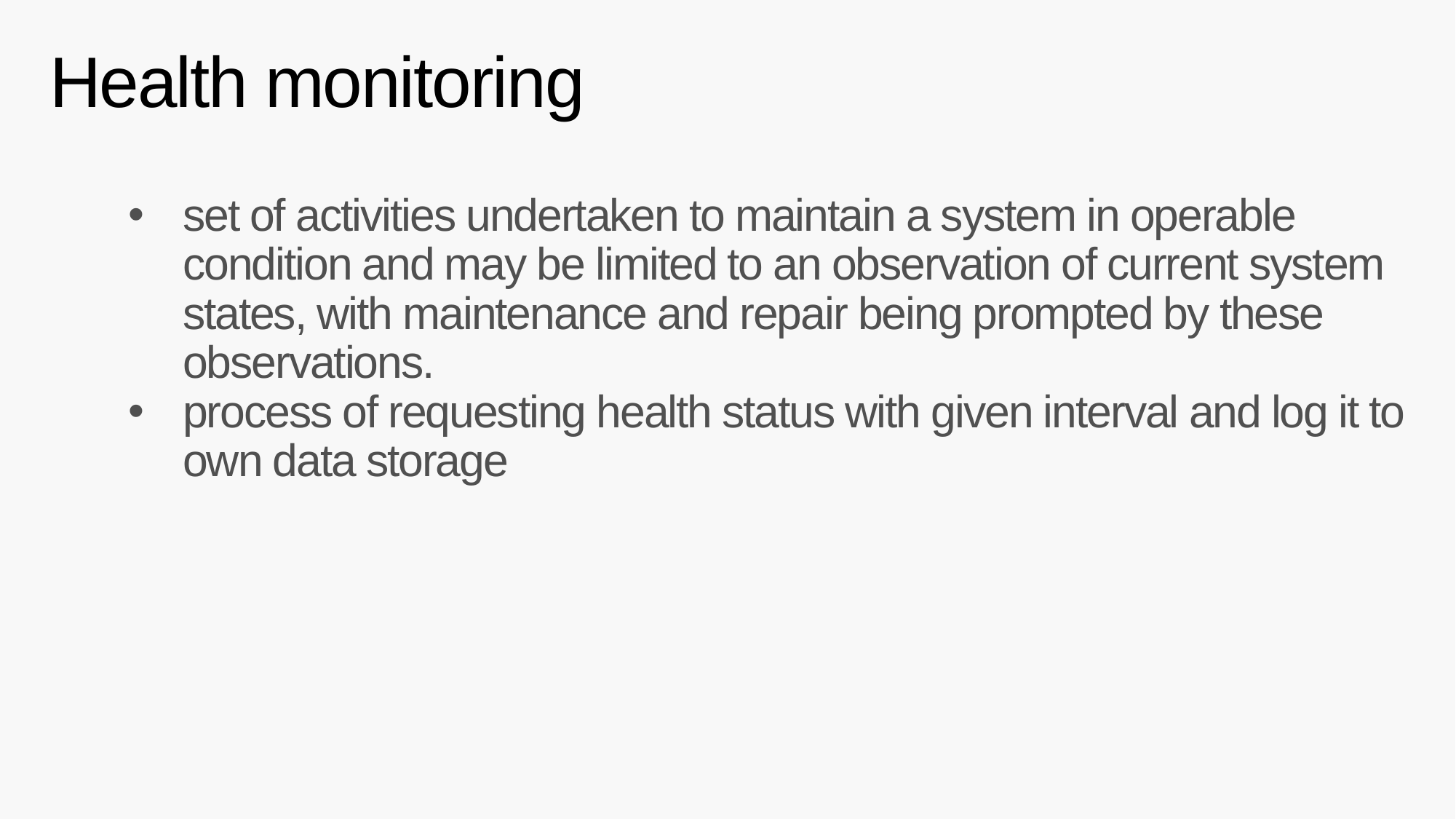

# Health monitoring
set of activities undertaken to maintain a system in operable condition and may be limited to an observation of current system states, with maintenance and repair being prompted by these observations.
process of requesting health status with given interval and log it to own data storage